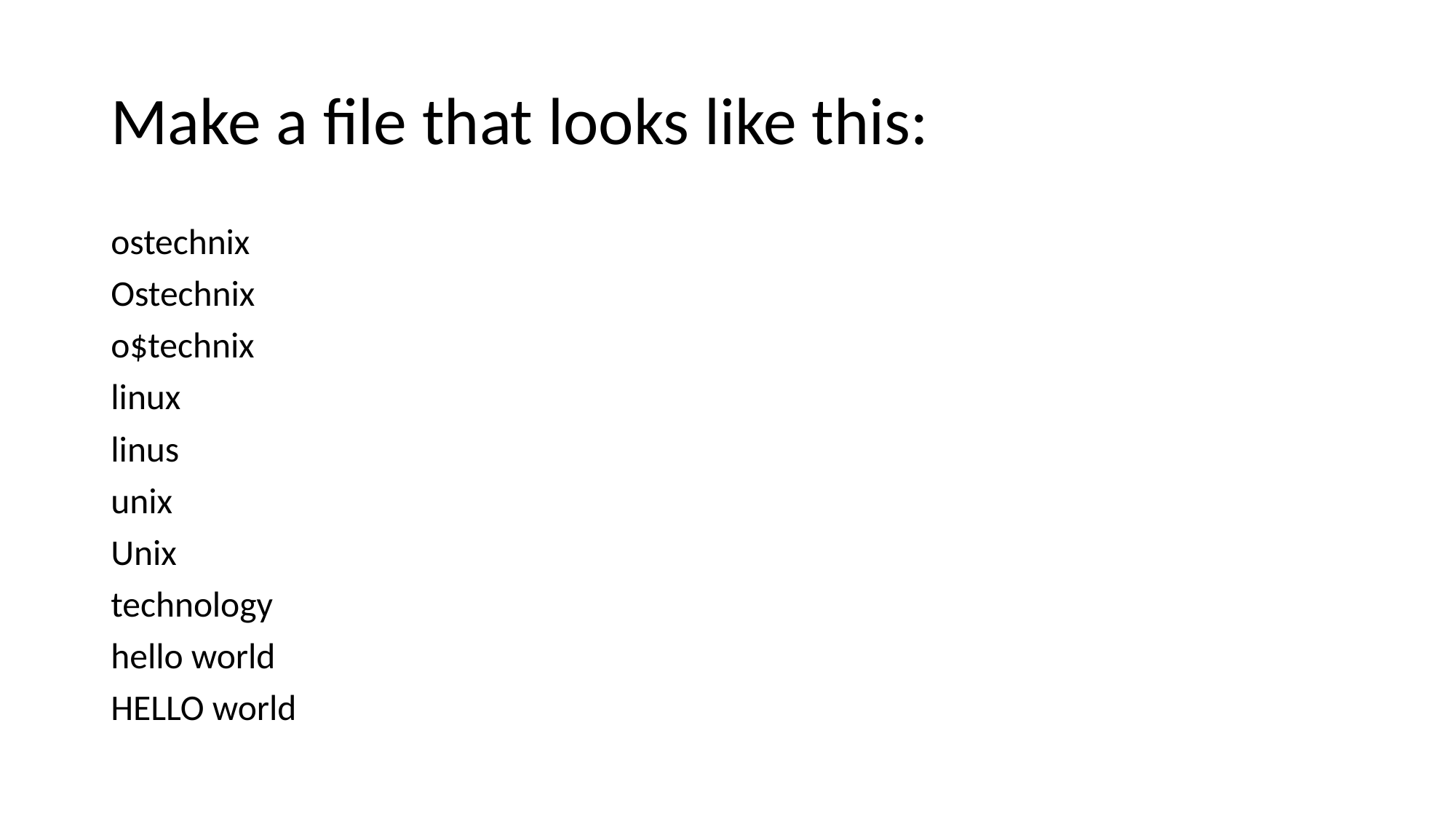

# Make a file that looks like this:
ostechnix
Ostechnix
o$technix
linux
linus
unix
Unix
technology
hello world
HELLO world